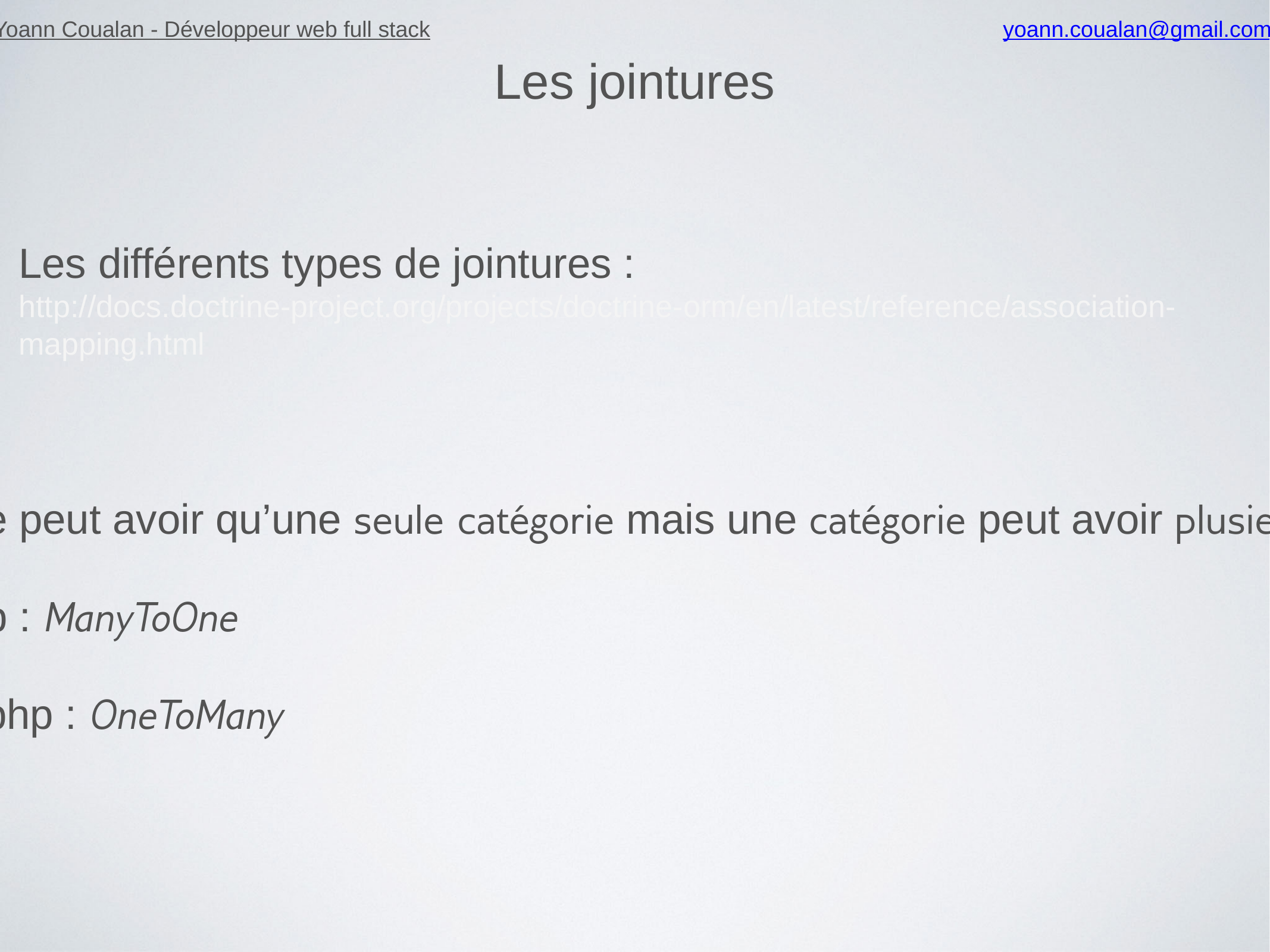

Yoann Coualan - Développeur web full stack
yoann.coualan@gmail.com
Les jointures
Les différents types de jointures :
http://docs.doctrine-project.org/projects/doctrine-orm/en/latest/reference/association-mapping.html
Un article ne peut avoir qu’une seule catégorie mais une catégorie peut avoir plusieurs articles :
article.php : ManyToOne
category.php : OneToMany